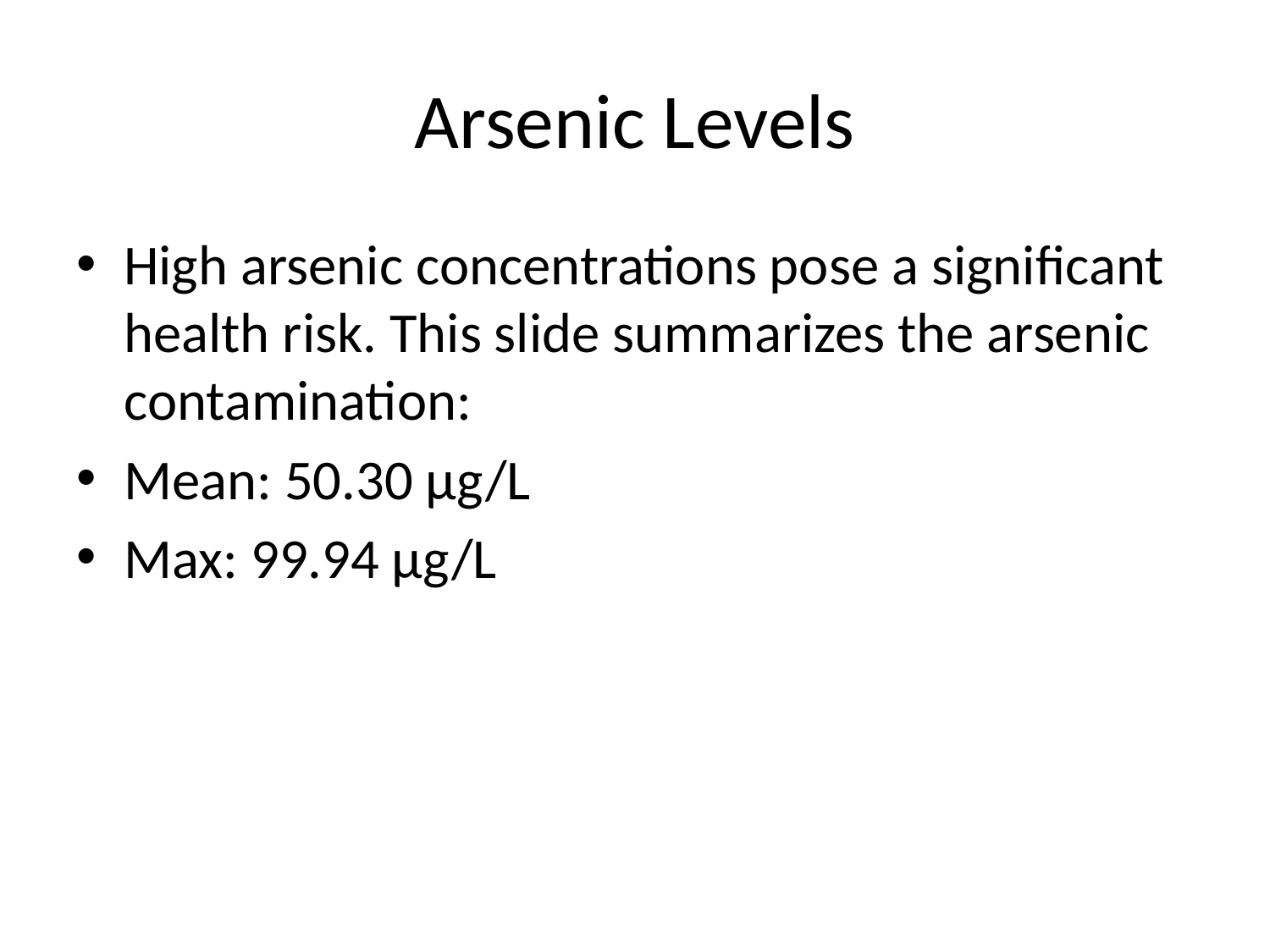

# Arsenic Levels
High arsenic concentrations pose a significant health risk. This slide summarizes the arsenic contamination:
Mean: 50.30 µg/L
Max: 99.94 µg/L